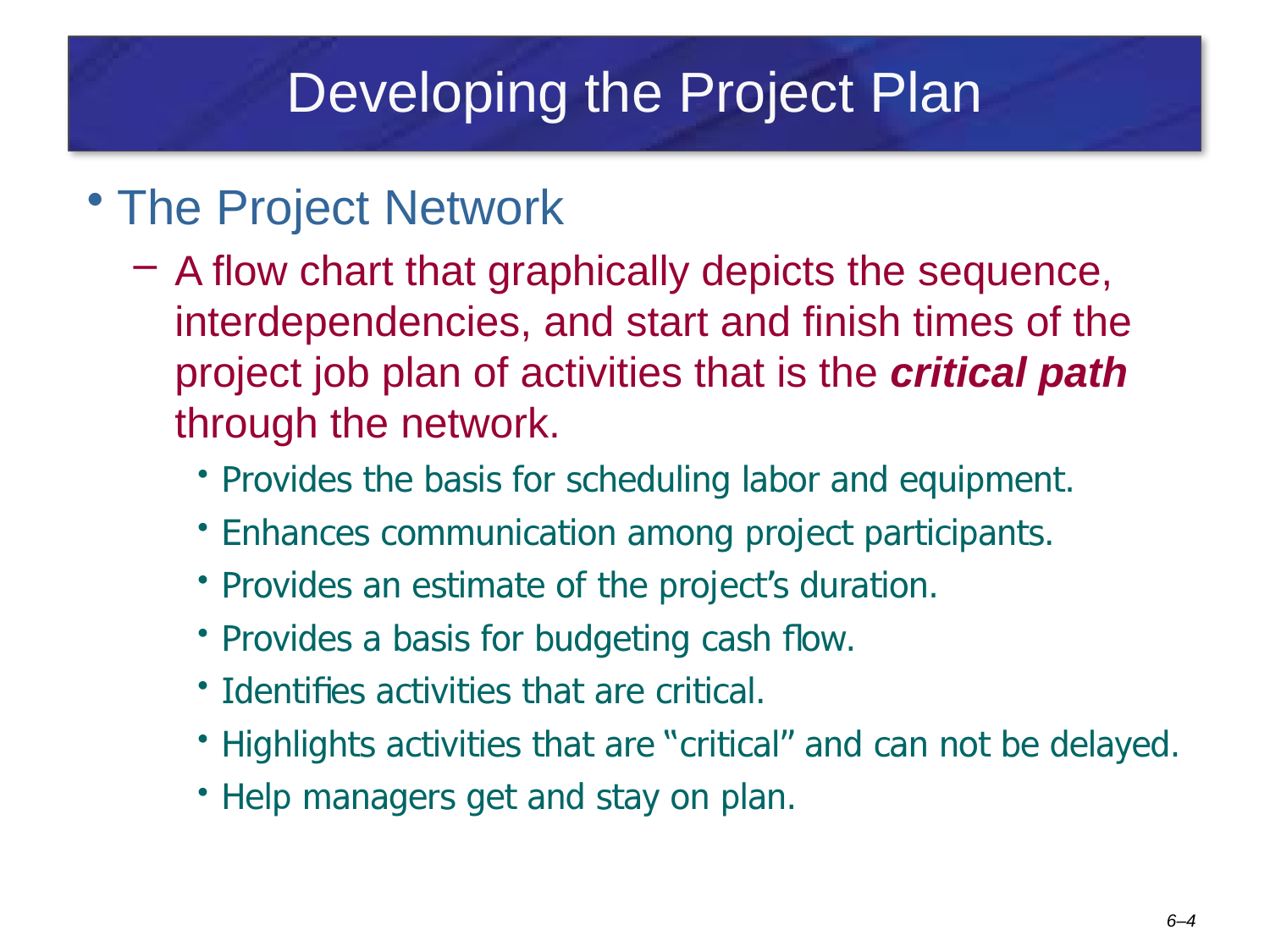

# Developing the Project Plan
The Project Network
A flow chart that graphically depicts the sequence, interdependencies, and start and finish times of the project job plan of activities that is the critical path through the network.
Provides the basis for scheduling labor and equipment.
Enhances communication among project participants.
Provides an estimate of the project’s duration.
Provides a basis for budgeting cash flow.
Identifies activities that are critical.
Highlights activities that are “critical” and can not be delayed.
Help managers get and stay on plan.
6–4